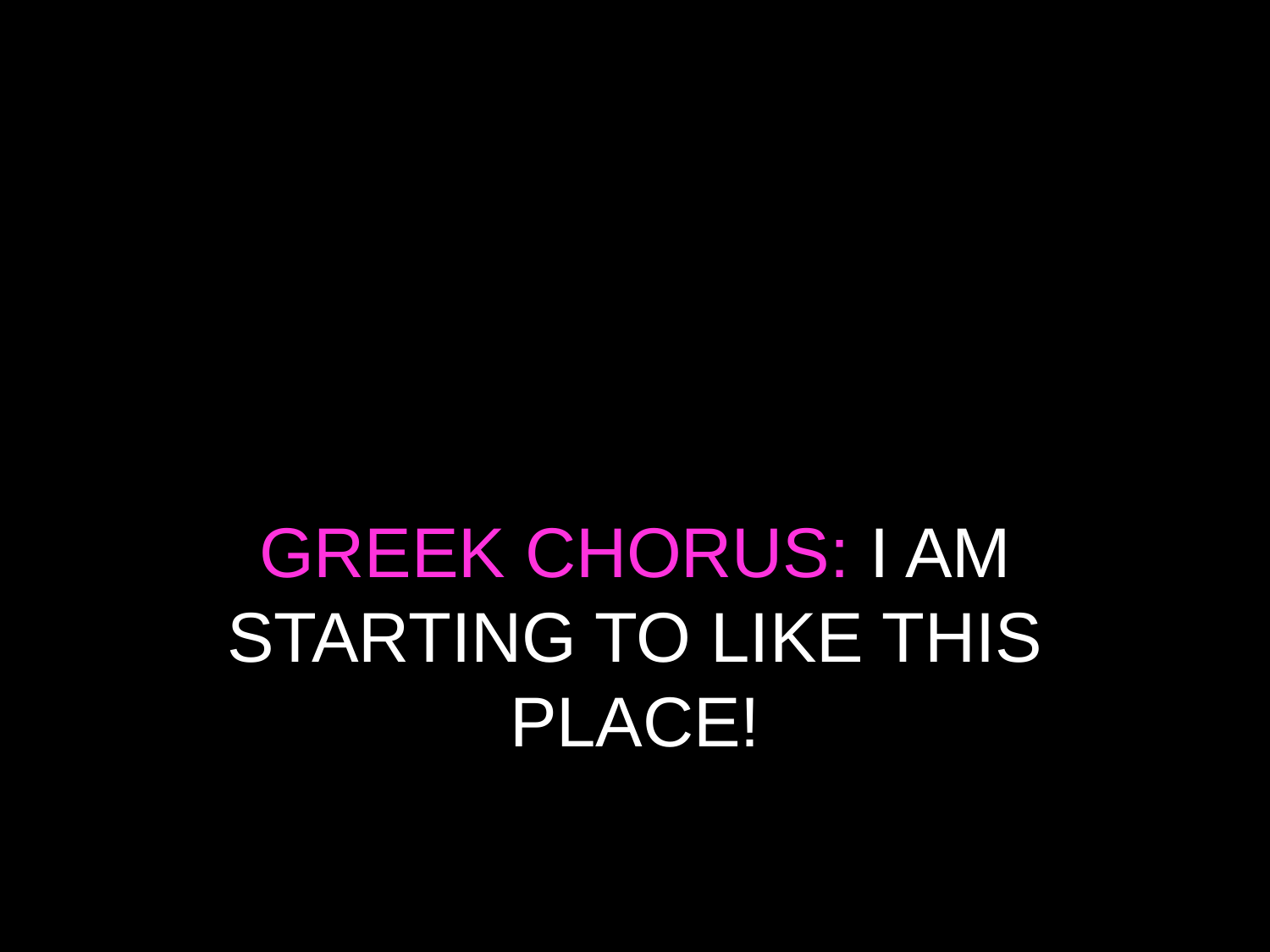

# GREEK CHORUS: I AM STARTING TO LIKE THIS PLACE!